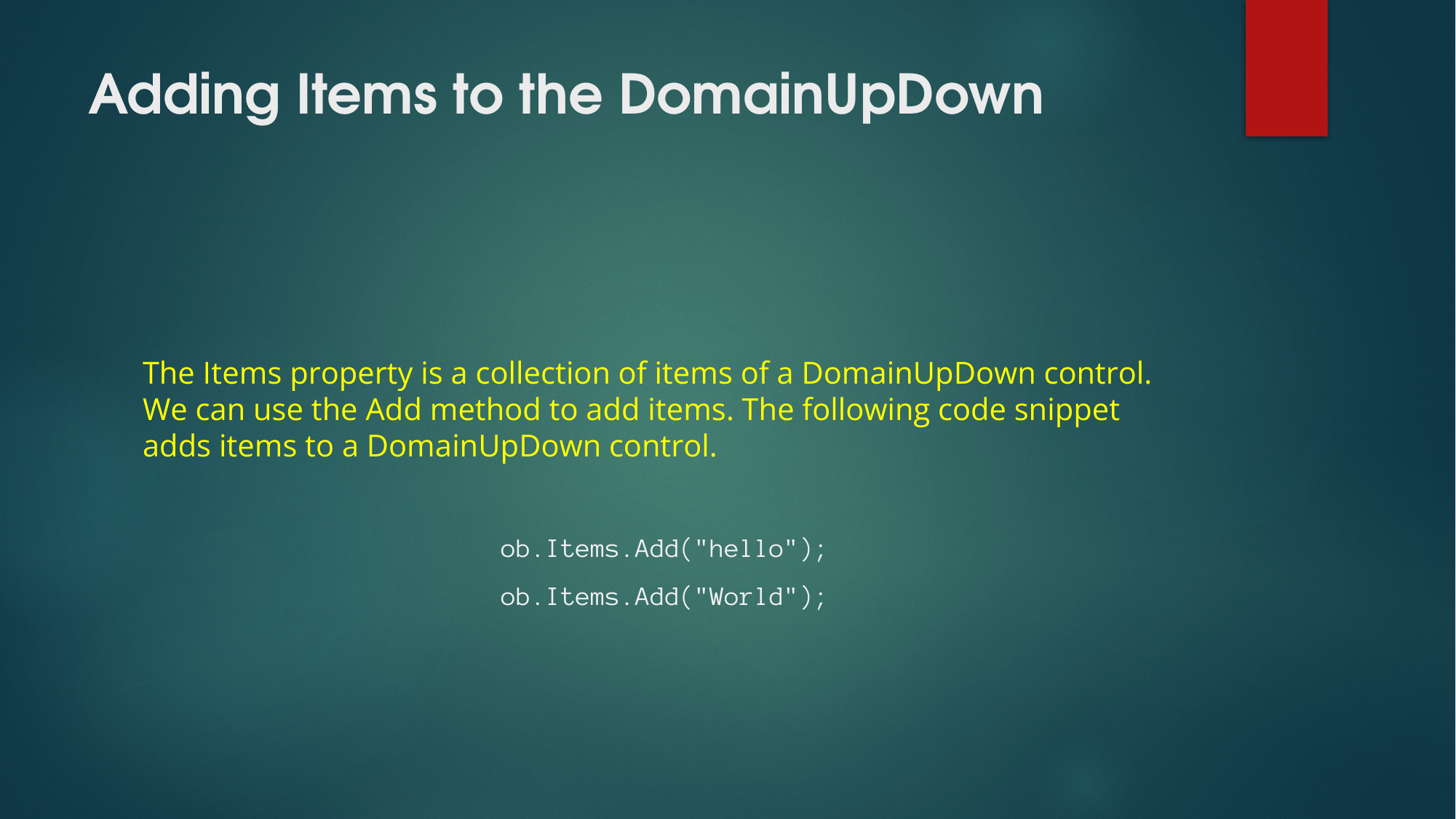

# Adding Items to the DomainUpDown

The Items property is a collection of items of a DomainUpDown control. We can use the Add method to add items. The following code snippet adds items to a DomainUpDown control.

ob.Items.Add("hello");
ob.Items.Add("World");